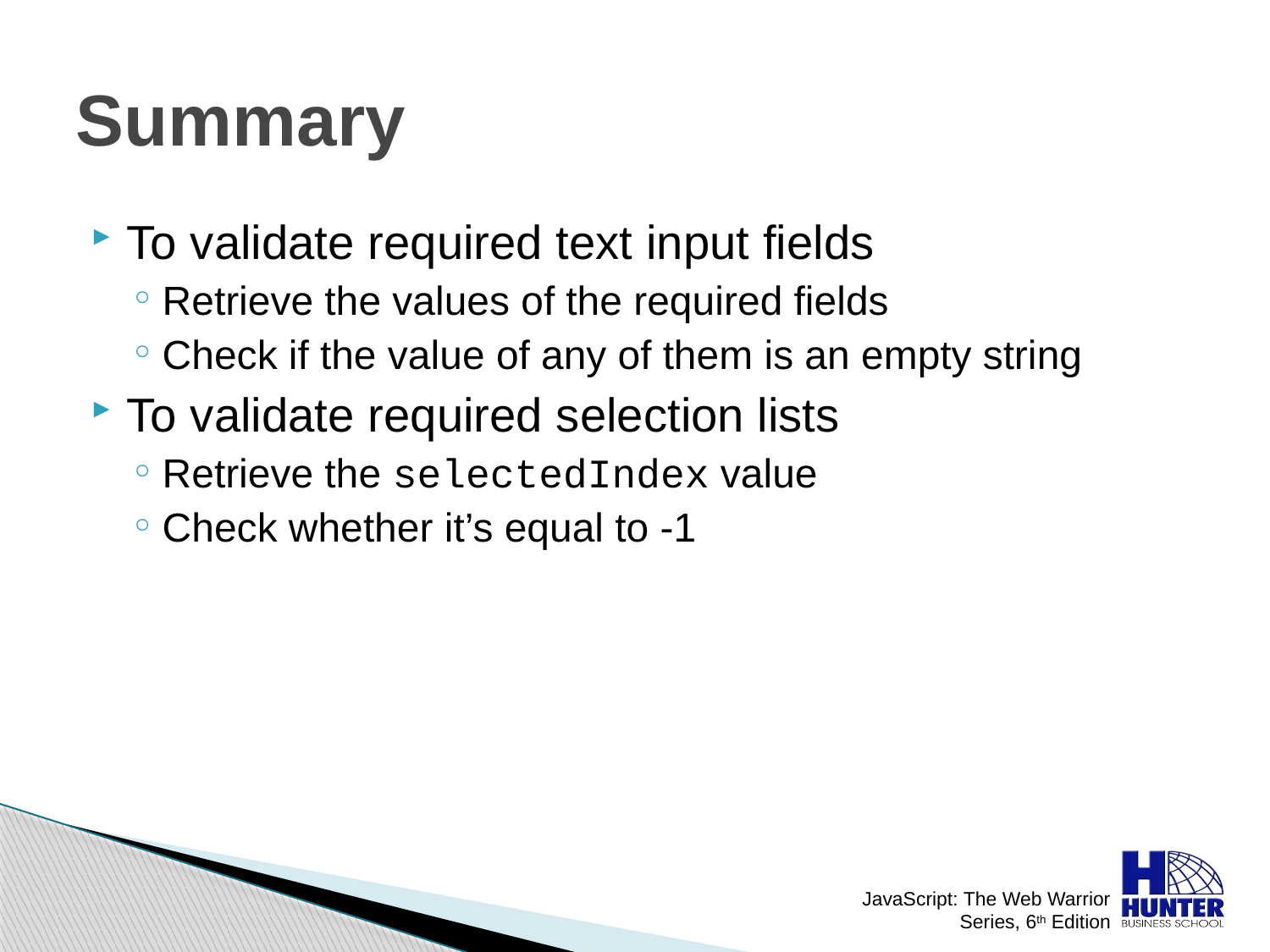

# Summary
To validate required text input fields
Retrieve the values of the required fields
Check if the value of any of them is an empty string
To validate required selection lists
Retrieve the selectedIndex value
Check whether it’s equal to -1